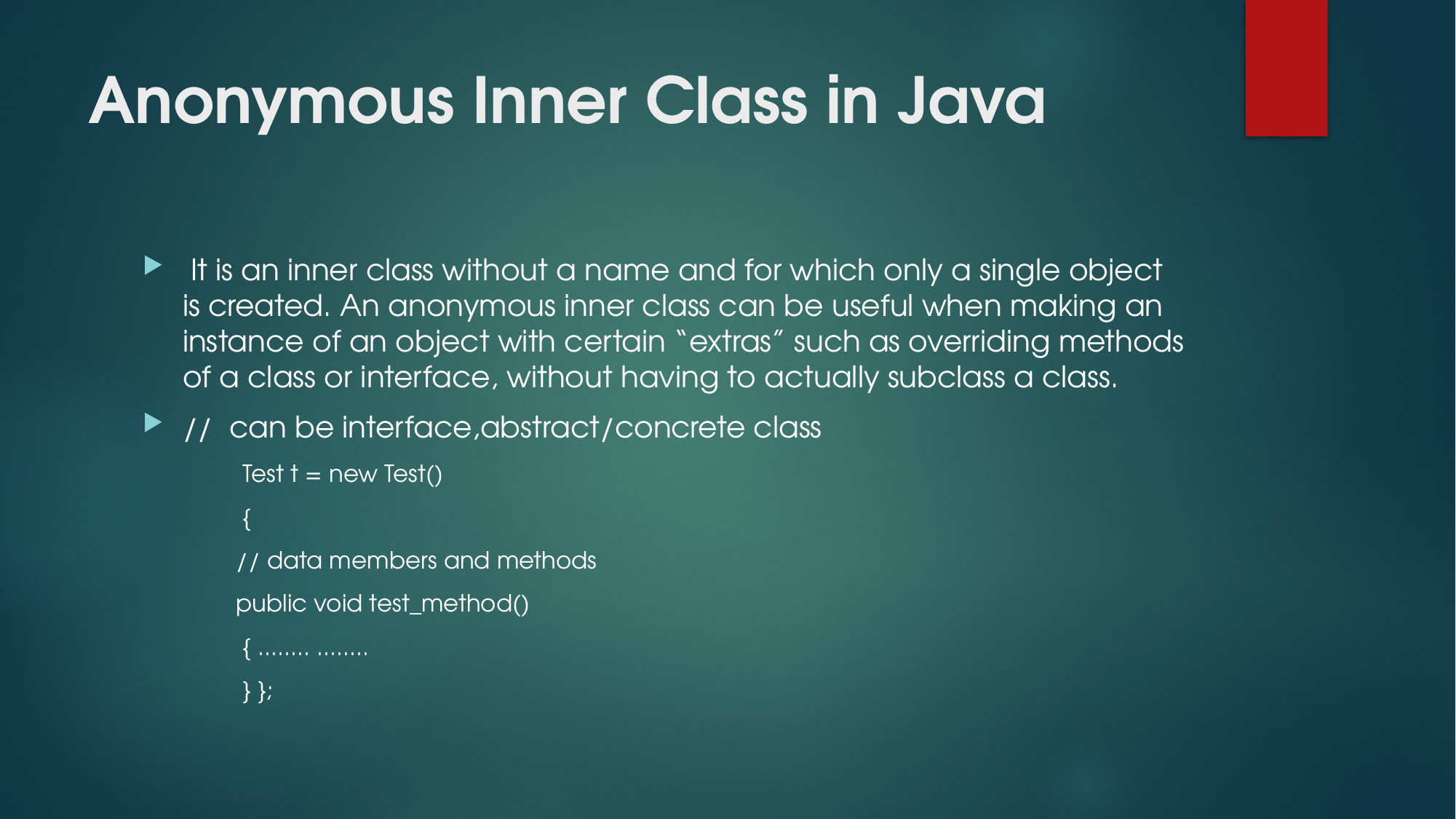

# Anonymous Inner Class in Java
 It is an inner class without a name and for which only a single object is created. An anonymous inner class can be useful when making an instance of an object with certain “extras” such as overriding methods of a class or interface, without having to actually subclass a class.
//  can be interface,abstract/concrete class
 Test t = new Test()
 {
// data members and methods
public void test_method()
 { ........ ........
 } };